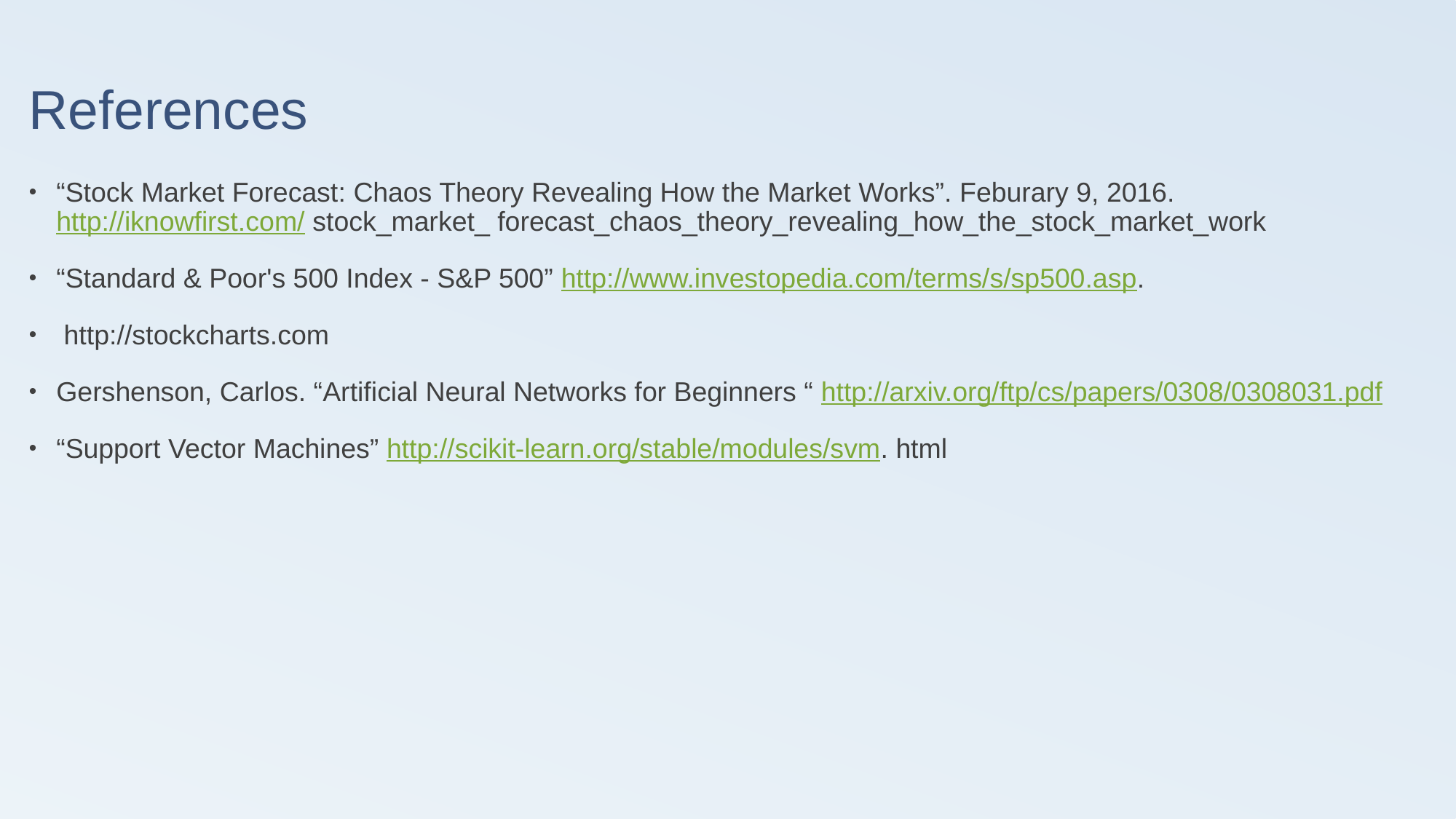

# References
“Stock Market Forecast: Chaos Theory Revealing How the Market Works”. Feburary 9, 2016. http://iknowfirst.com/ stock_market_ forecast_chaos_theory_revealing_how_the_stock_market_work
“Standard & Poor's 500 Index - S&P 500” http://www.investopedia.com/terms/s/sp500.asp.
 http://stockcharts.com
Gershenson, Carlos. “Artificial Neural Networks for Beginners “ http://arxiv.org/ftp/cs/papers/0308/0308031.pdf
“Support Vector Machines” http://scikit-learn.org/stable/modules/svm. html